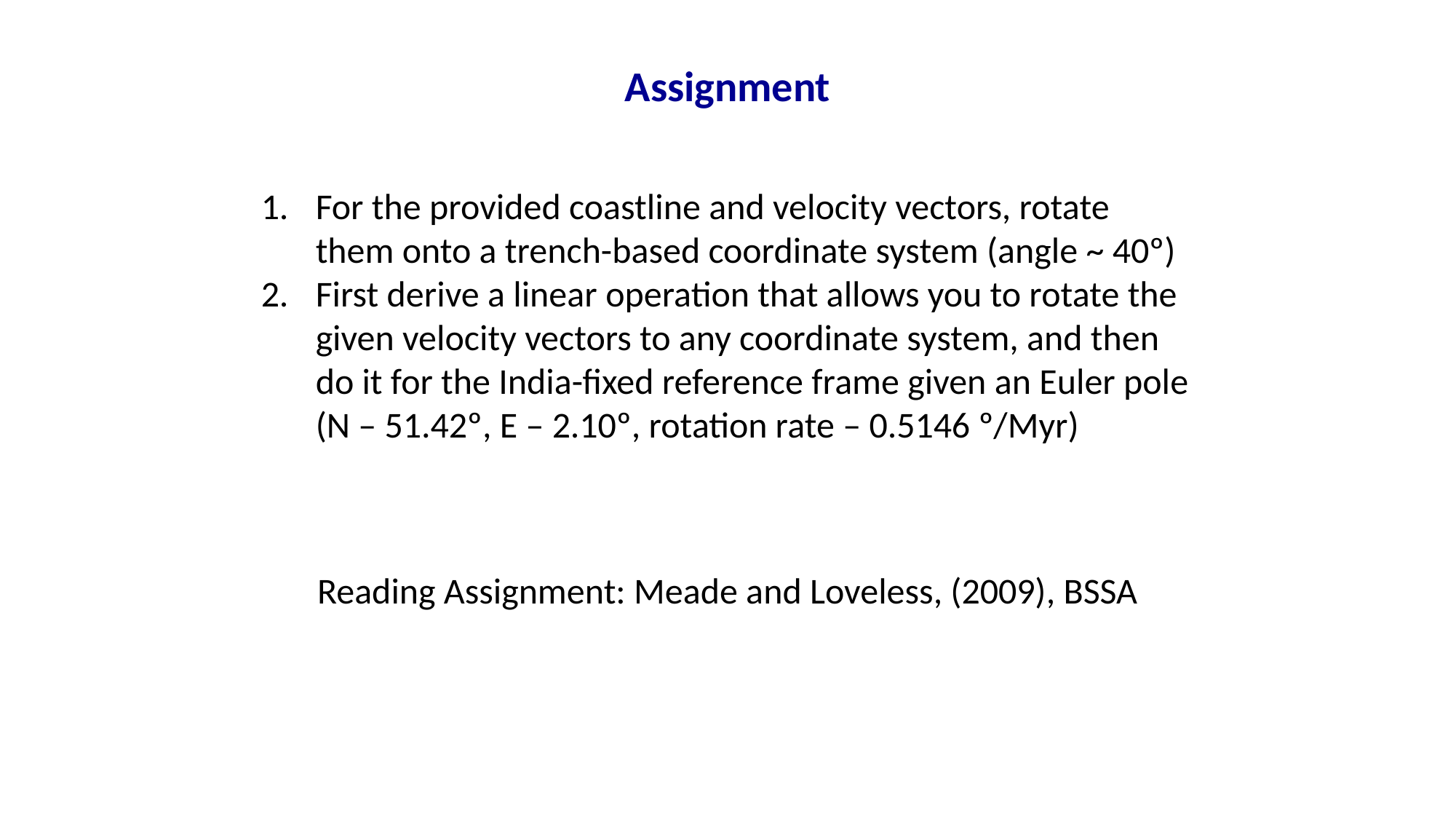

Assignment
For the provided coastline and velocity vectors, rotate them onto a trench-based coordinate system (angle ~ 40º)
First derive a linear operation that allows you to rotate the given velocity vectors to any coordinate system, and then do it for the India-fixed reference frame given an Euler pole (N – 51.42º, E – 2.10º, rotation rate – 0.5146 º/Myr)
Reading Assignment: Meade and Loveless, (2009), BSSA